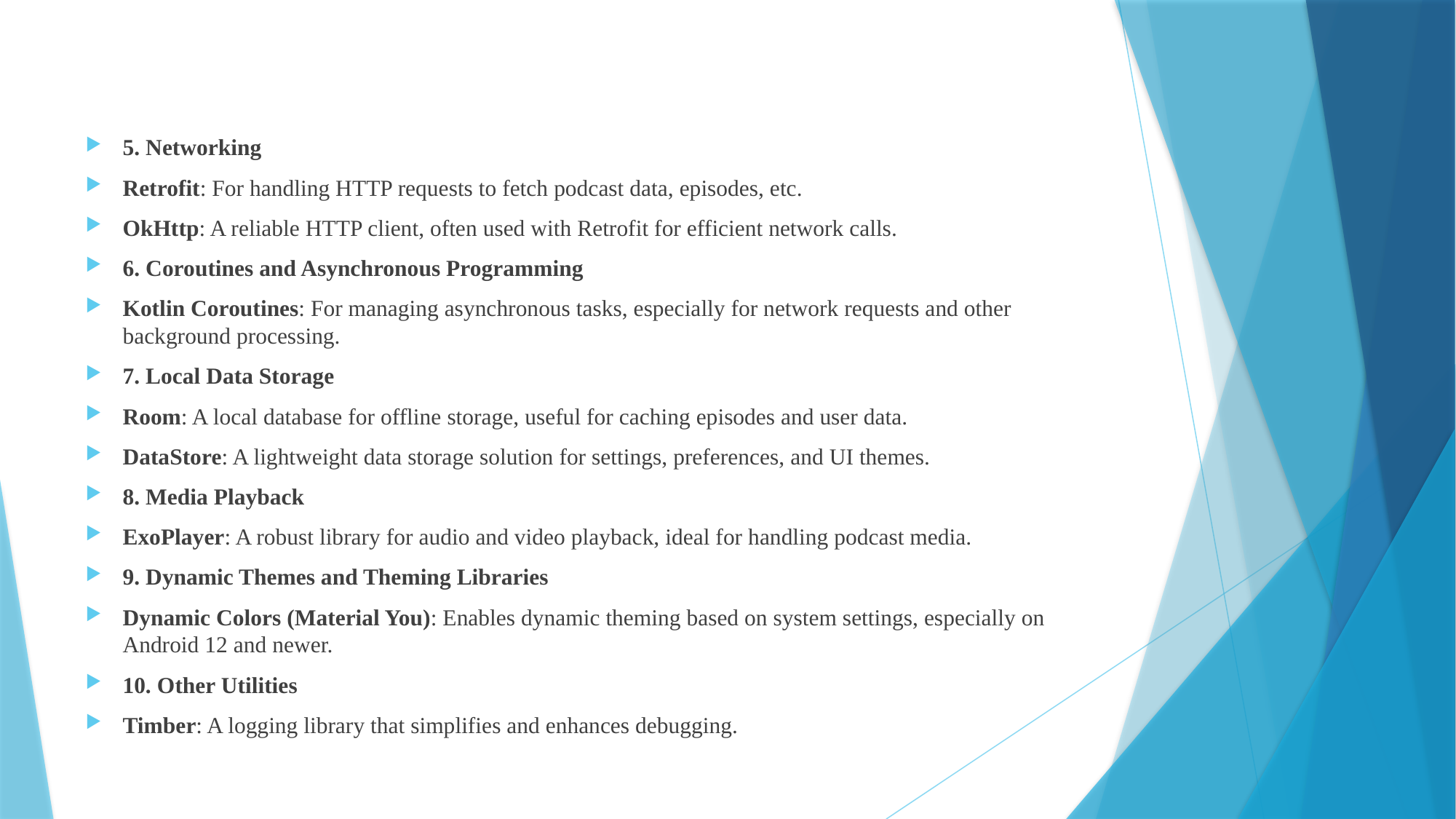

5. Networking
Retrofit: For handling HTTP requests to fetch podcast data, episodes, etc.
OkHttp: A reliable HTTP client, often used with Retrofit for efficient network calls.
6. Coroutines and Asynchronous Programming
Kotlin Coroutines: For managing asynchronous tasks, especially for network requests and other background processing.
7. Local Data Storage
Room: A local database for offline storage, useful for caching episodes and user data.
DataStore: A lightweight data storage solution for settings, preferences, and UI themes.
8. Media Playback
ExoPlayer: A robust library for audio and video playback, ideal for handling podcast media.
9. Dynamic Themes and Theming Libraries
Dynamic Colors (Material You): Enables dynamic theming based on system settings, especially on Android 12 and newer.
10. Other Utilities
Timber: A logging library that simplifies and enhances debugging.